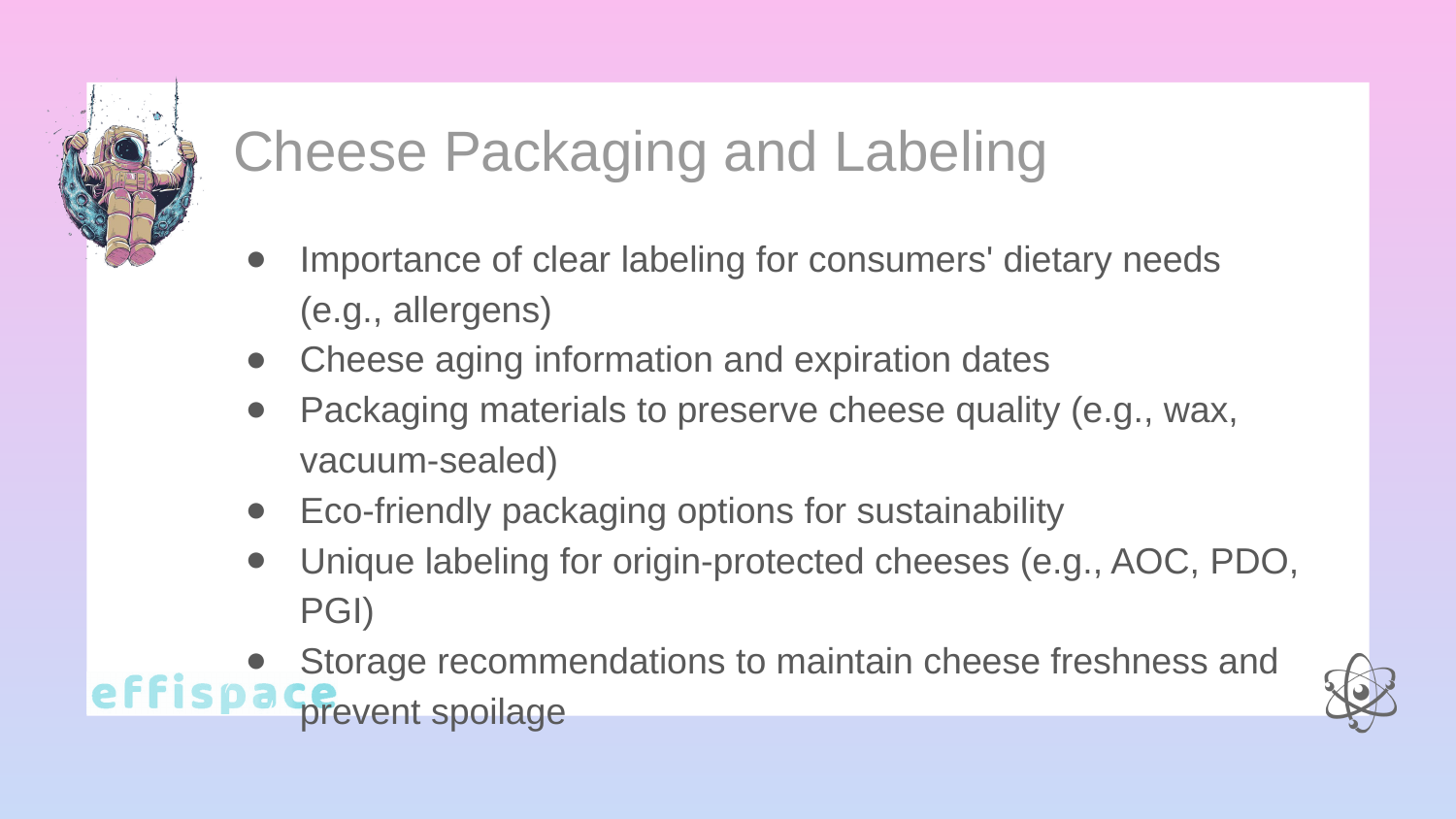

# Cheese Packaging and Labeling
Importance of clear labeling for consumers' dietary needs (e.g., allergens)
Cheese aging information and expiration dates
Packaging materials to preserve cheese quality (e.g., wax, vacuum-sealed)
Eco-friendly packaging options for sustainability
Unique labeling for origin-protected cheeses (e.g., AOC, PDO, PGI)
Storage recommendations to maintain cheese freshness and prevent spoilage